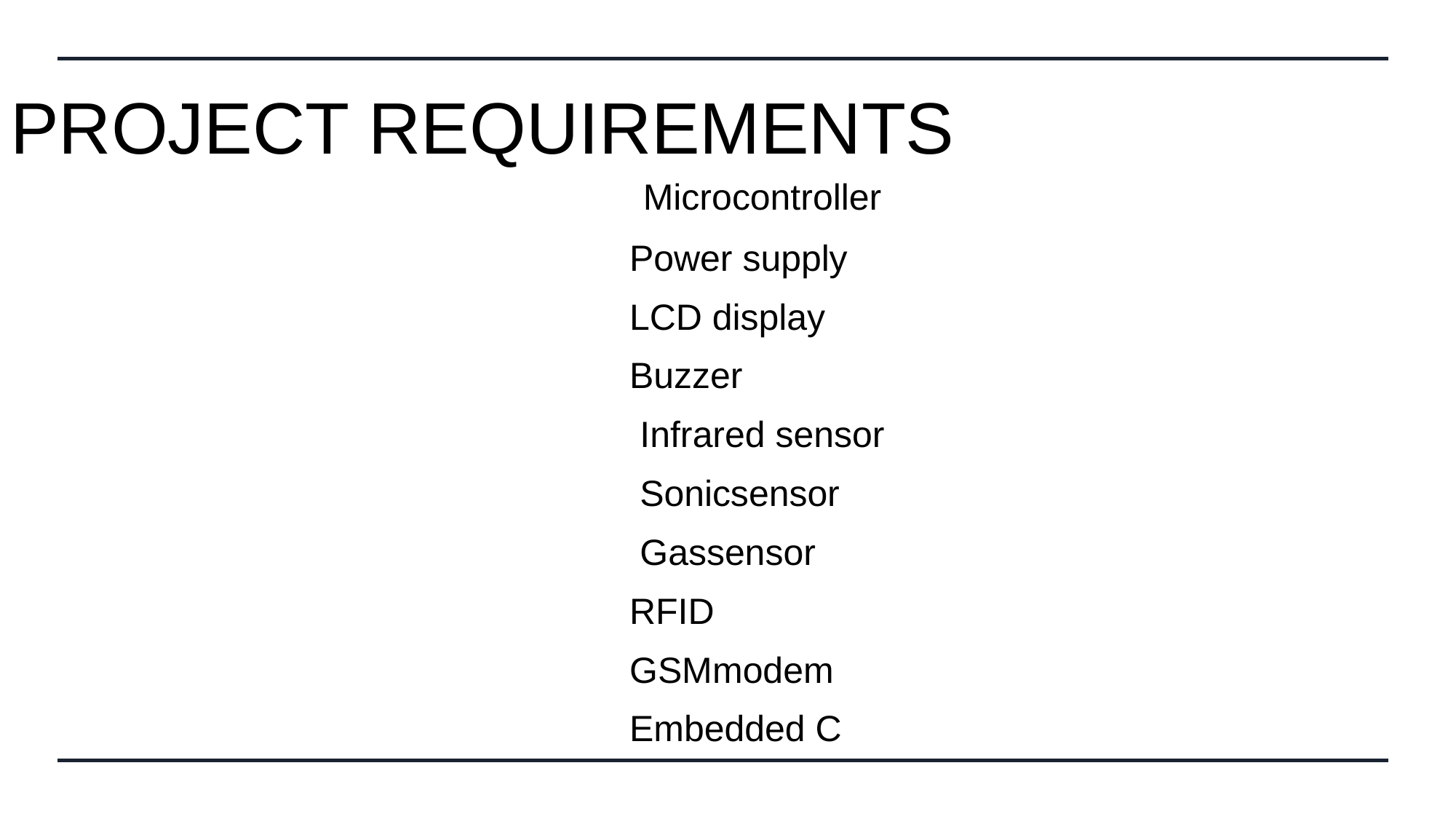

# PROJECT REQUIREMENTS
 Microcontroller
Power supply
LCD display
Buzzer
 Infrared sensor
 Sonicsensor
 Gassensor
RFID
GSMmodem
Embedded C